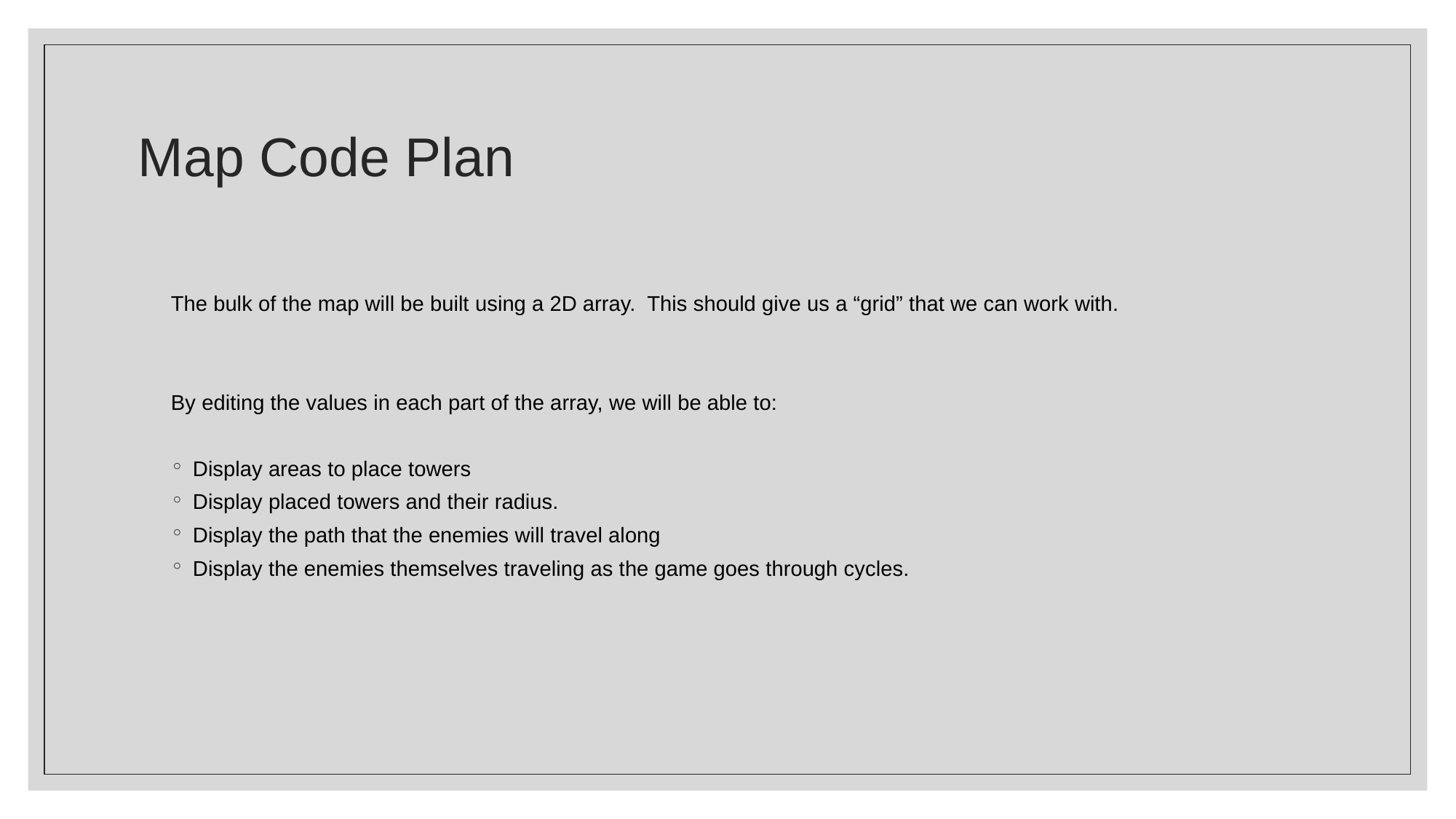

# Map Code Plan

The bulk of the map will be built using a 2D array.  This should give us a “grid” that we can work with.

By editing the values in each part of the array, we will be able to:

Display areas to place towers
Display placed towers and their radius.
Display the path that the enemies will travel along
Display the enemies themselves traveling as the game goes through cycles.